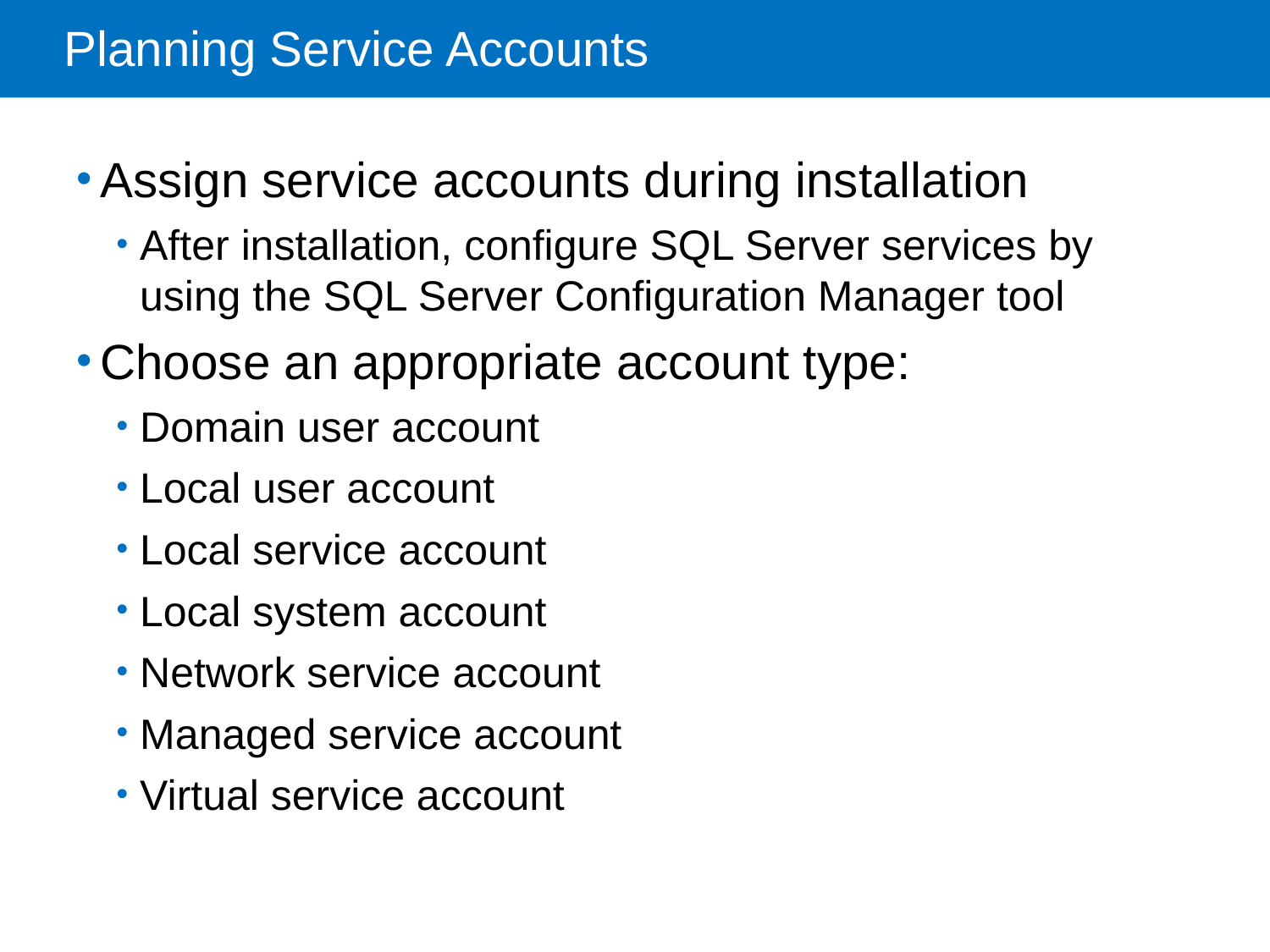

# Planning Service Accounts
Assign service accounts during installation
After installation, configure SQL Server services by using the SQL Server Configuration Manager tool
Choose an appropriate account type:
Domain user account
Local user account
Local service account
Local system account
Network service account
Managed service account
Virtual service account